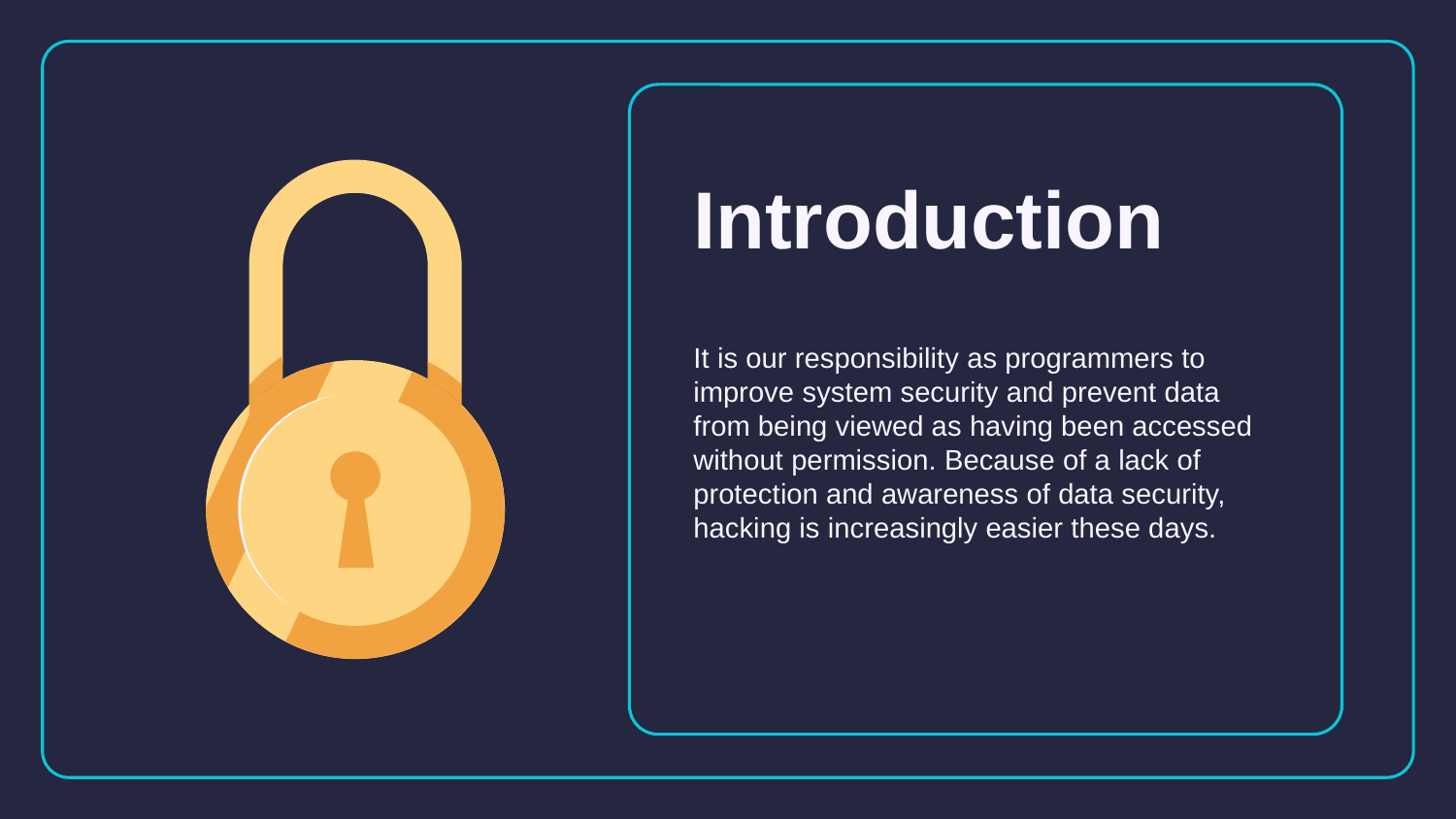

# Introduction
It is our responsibility as programmers to improve system security and prevent data from being viewed as having been accessed without permission. Because of a lack of protection and awareness of data security, hacking is increasingly easier these days.